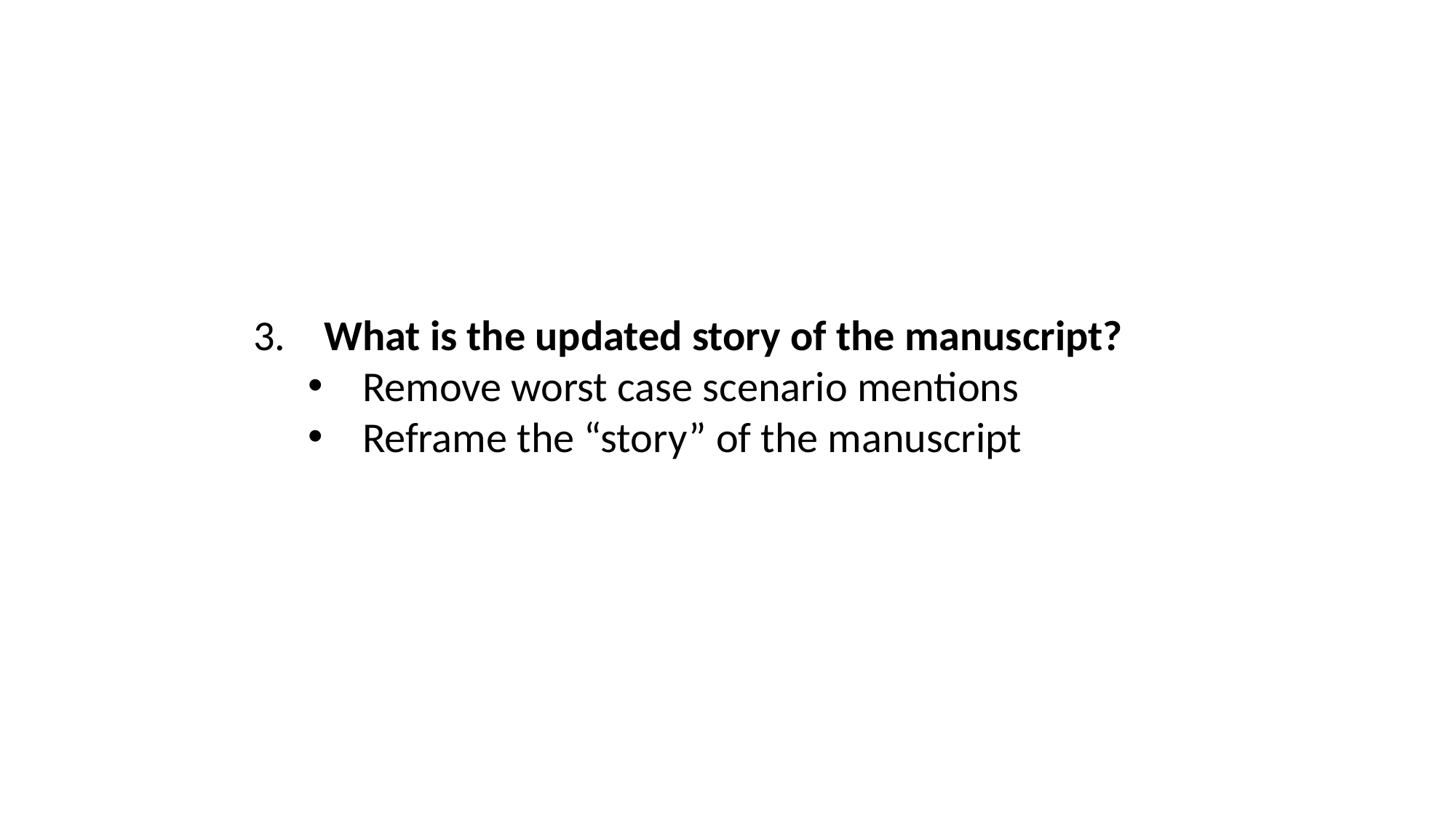

3.    What is the updated story of the manuscript?
Remove worst case scenario mentions
Reframe the “story” of the manuscript